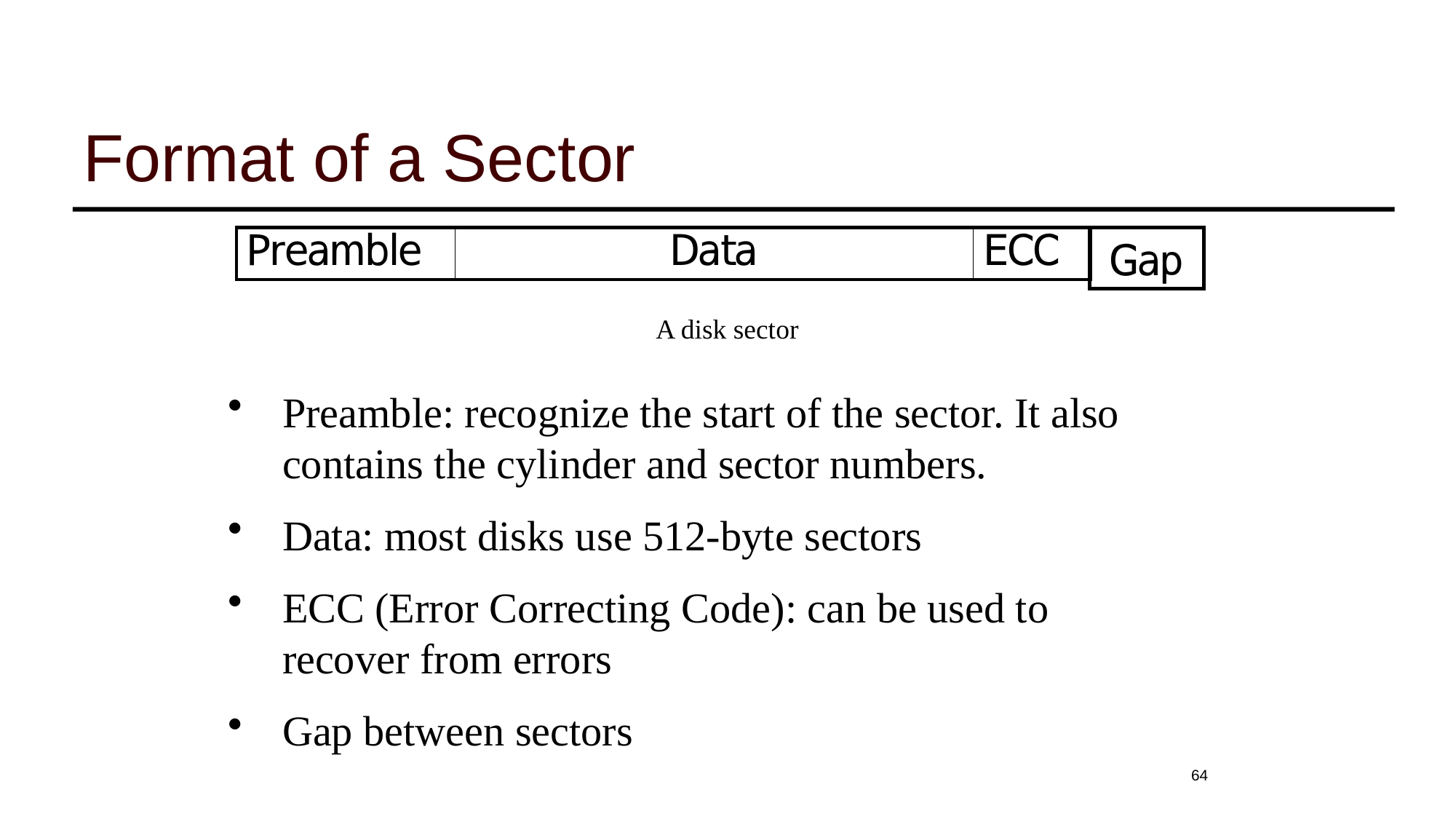

# Format of a Sector
| Preamble | Data | ECC |
| --- | --- | --- |
Gap
A disk sector
Preamble: recognize the start of the sector. It also contains the cylinder and sector numbers.
Data: most disks use 512-byte sectors
ECC (Error Correcting Code): can be used to recover from errors
Gap between sectors
64